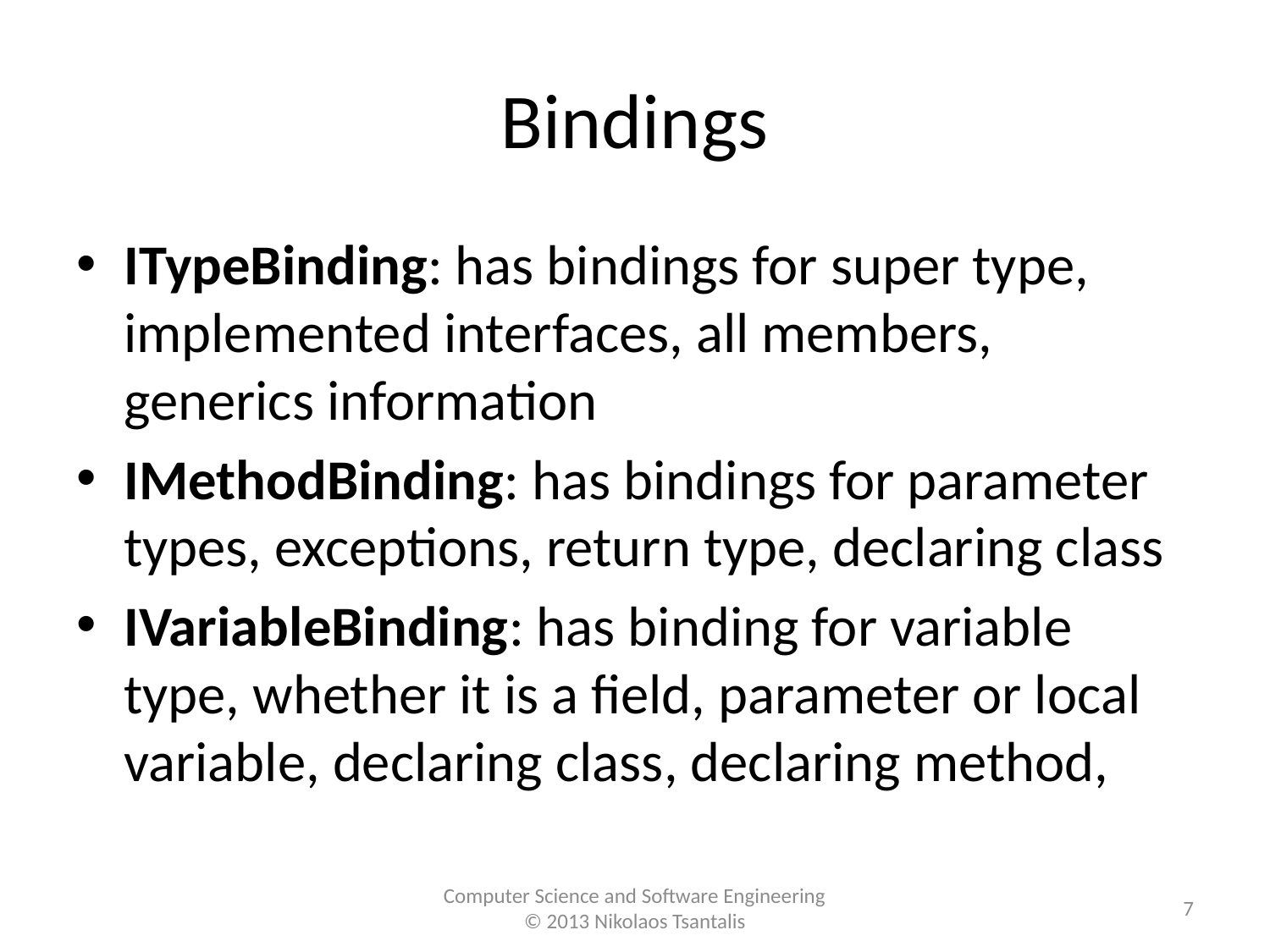

# Bindings
ITypeBinding: has bindings for super type, implemented interfaces, all members, generics information
IMethodBinding: has bindings for parameter types, exceptions, return type, declaring class
IVariableBinding: has binding for variable type, whether it is a field, parameter or local variable, declaring class, declaring method,
7